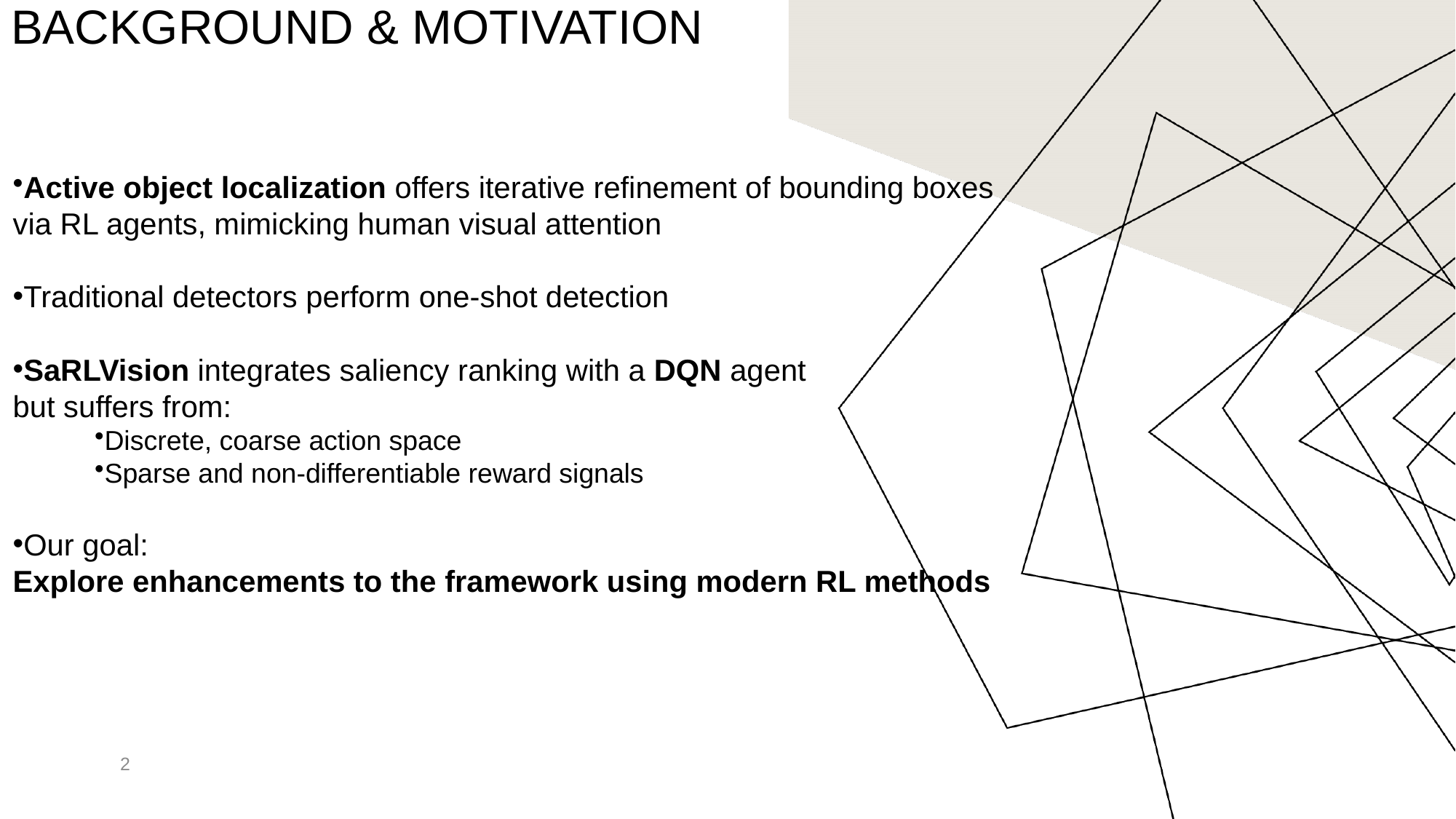

# Background & Motivation
Active object localization offers iterative refinement of bounding boxes via RL agents, mimicking human visual attention

Traditional detectors perform one-shot detection

SaRLVision integrates saliency ranking with a DQN agent
but suffers from:
Discrete, coarse action space
Sparse and non-differentiable reward signals

Our goal:
Explore enhancements to the framework using modern RL methods
2